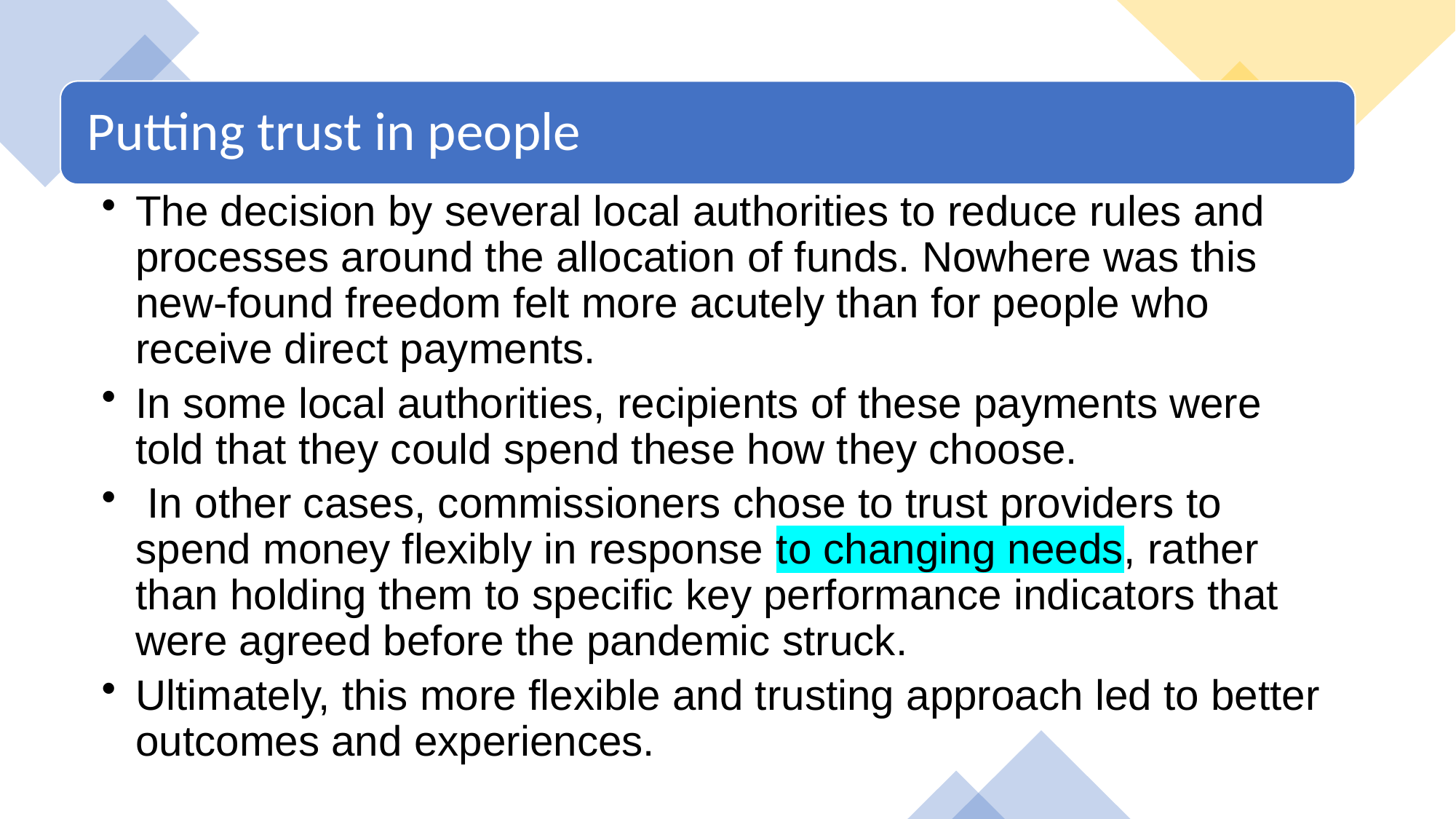

Putting trust in people
The decision by several local authorities to reduce rules and processes around the allocation of funds. Nowhere was this new-found freedom felt more acutely than for people who receive direct payments.
In some local authorities, recipients of these payments were told that they could spend these how they choose.
 In other cases, commissioners chose to trust providers to spend money flexibly in response to changing needs, rather than holding them to specific key performance indicators that were agreed before the pandemic struck.
Ultimately, this more flexible and trusting approach led to better outcomes and experiences.

Created by Tayo Alebiosu